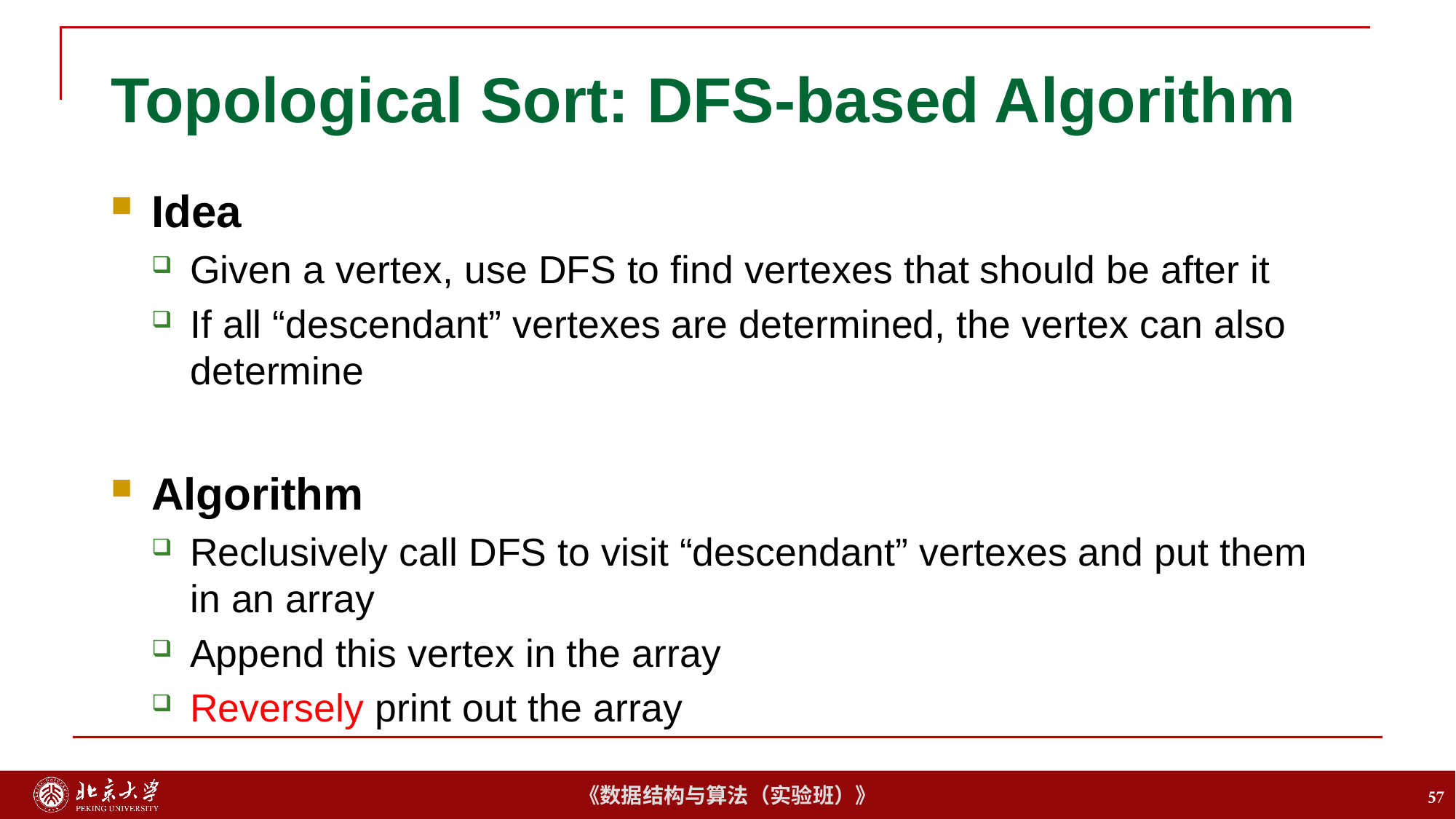

# Topological Sort: DFS-based Algorithm
Idea
Given a vertex, use DFS to find vertexes that should be after it
If all “descendant” vertexes are determined, the vertex can also determine

Algorithm
Reclusively call DFS to visit “descendant” vertexes and put them in an array
Append this vertex in the array
Reversely print out the array

57